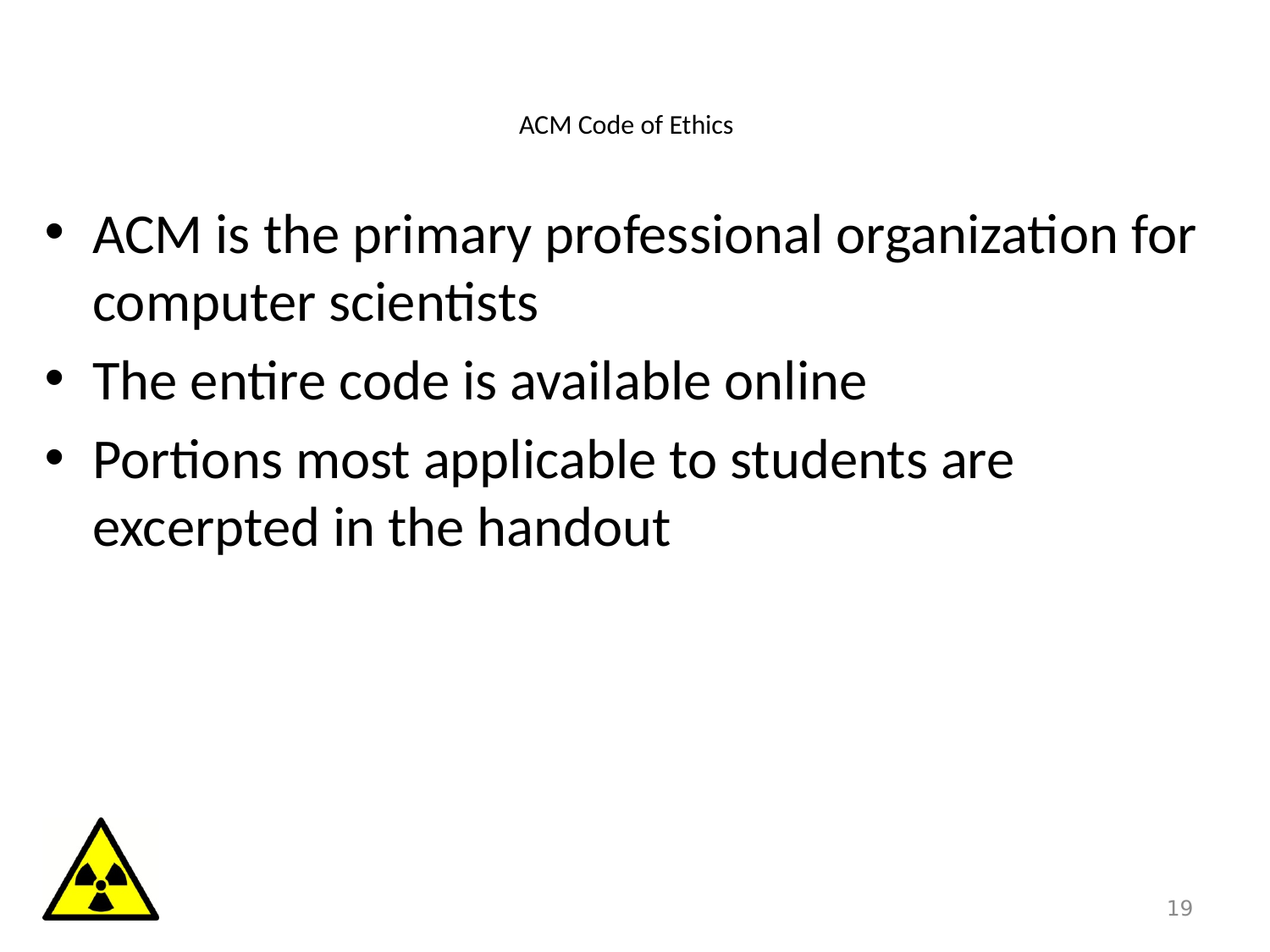

# ACM Code of Ethics
ACM is the primary professional organization for computer scientists
The entire code is available online
Portions most applicable to students are excerpted in the handout
19